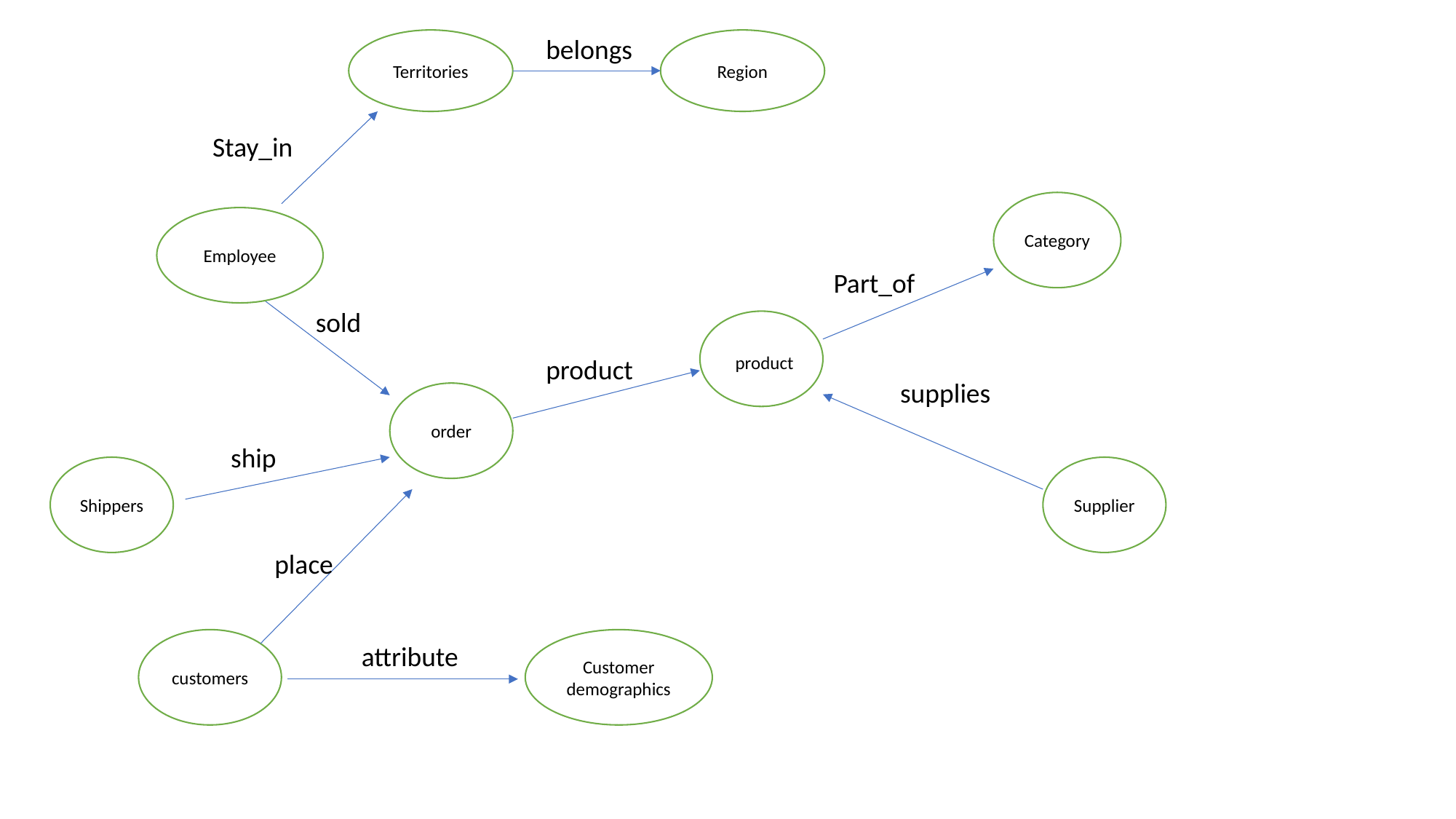

belongs
Territories
Region
Stay_in
Category
Employee
Part_of
sold
 product
product
supplies
order
ship
Shippers
Supplier
place
customers
Customer
demographics
attribute